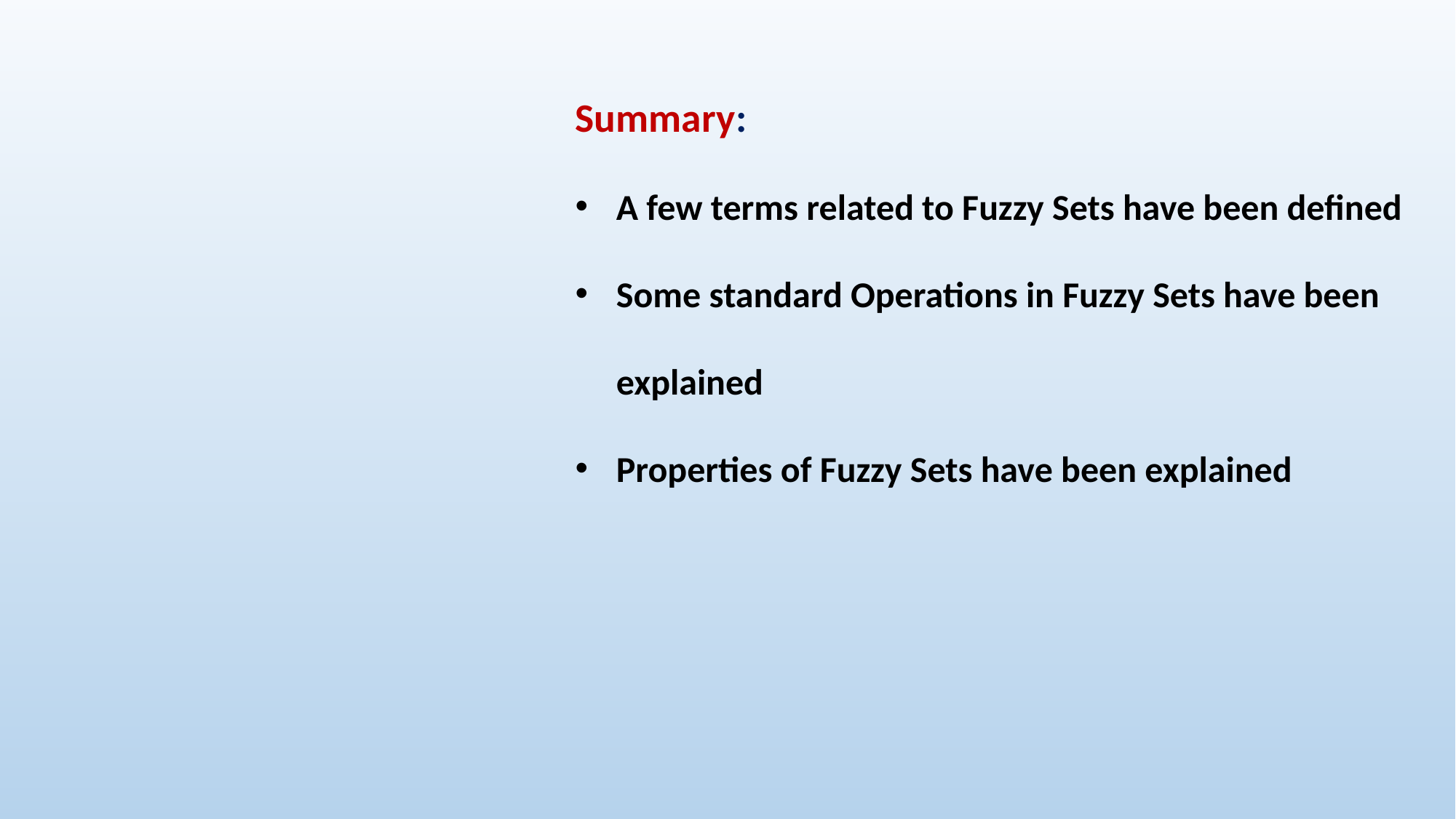

Summary:
A few terms related to Fuzzy Sets have been defined
Some standard Operations in Fuzzy Sets have been explained
Properties of Fuzzy Sets have been explained